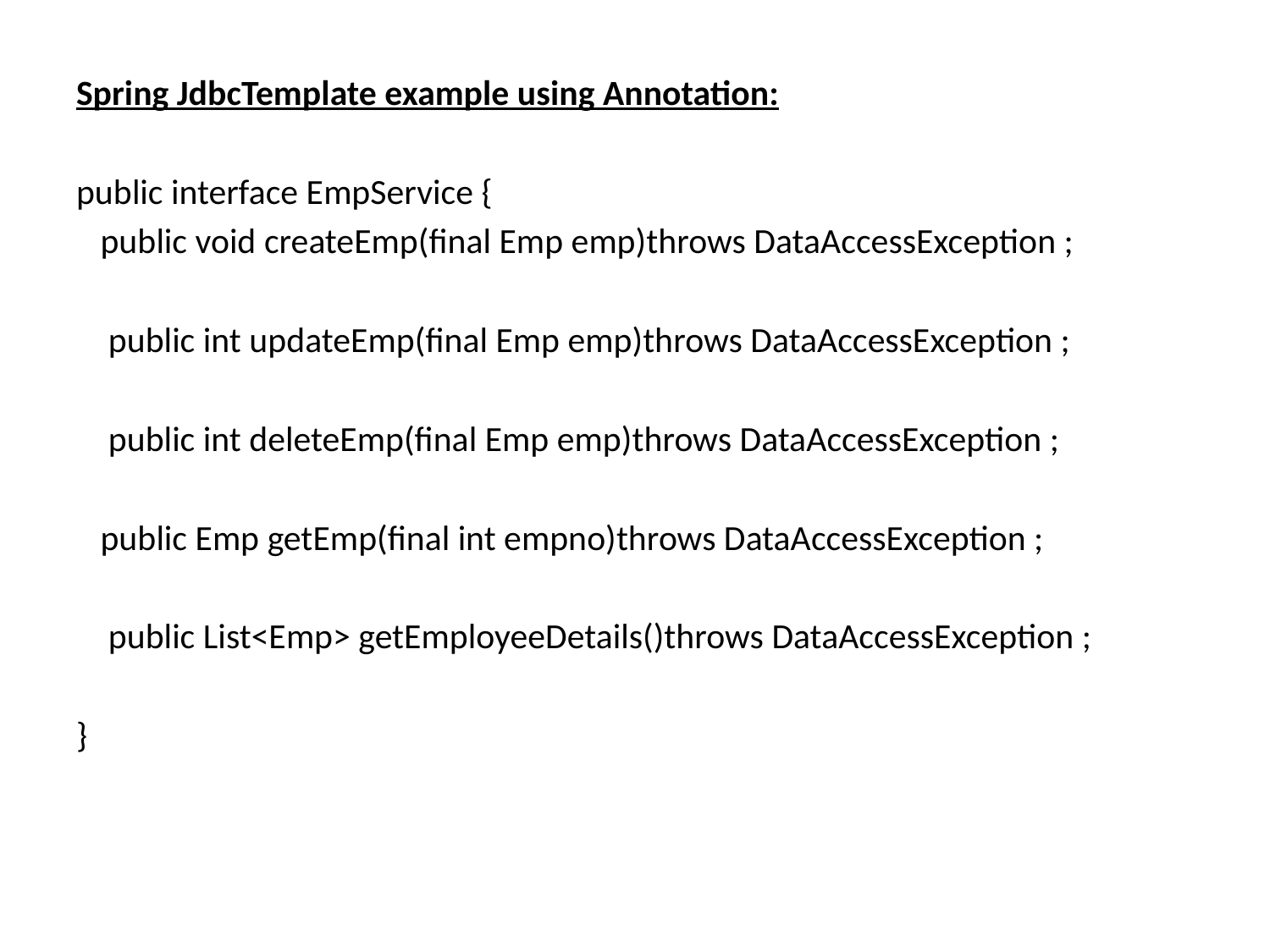

Spring JdbcTemplate example using Annotation:

public interface EmpService {
   public void createEmp(final Emp emp)throws DataAccessException ;

    public int updateEmp(final Emp emp)throws DataAccessException ;

    public int deleteEmp(final Emp emp)throws DataAccessException ;

   public Emp getEmp(final int empno)throws DataAccessException ;

    public List<Emp> getEmployeeDetails()throws DataAccessException ;

}